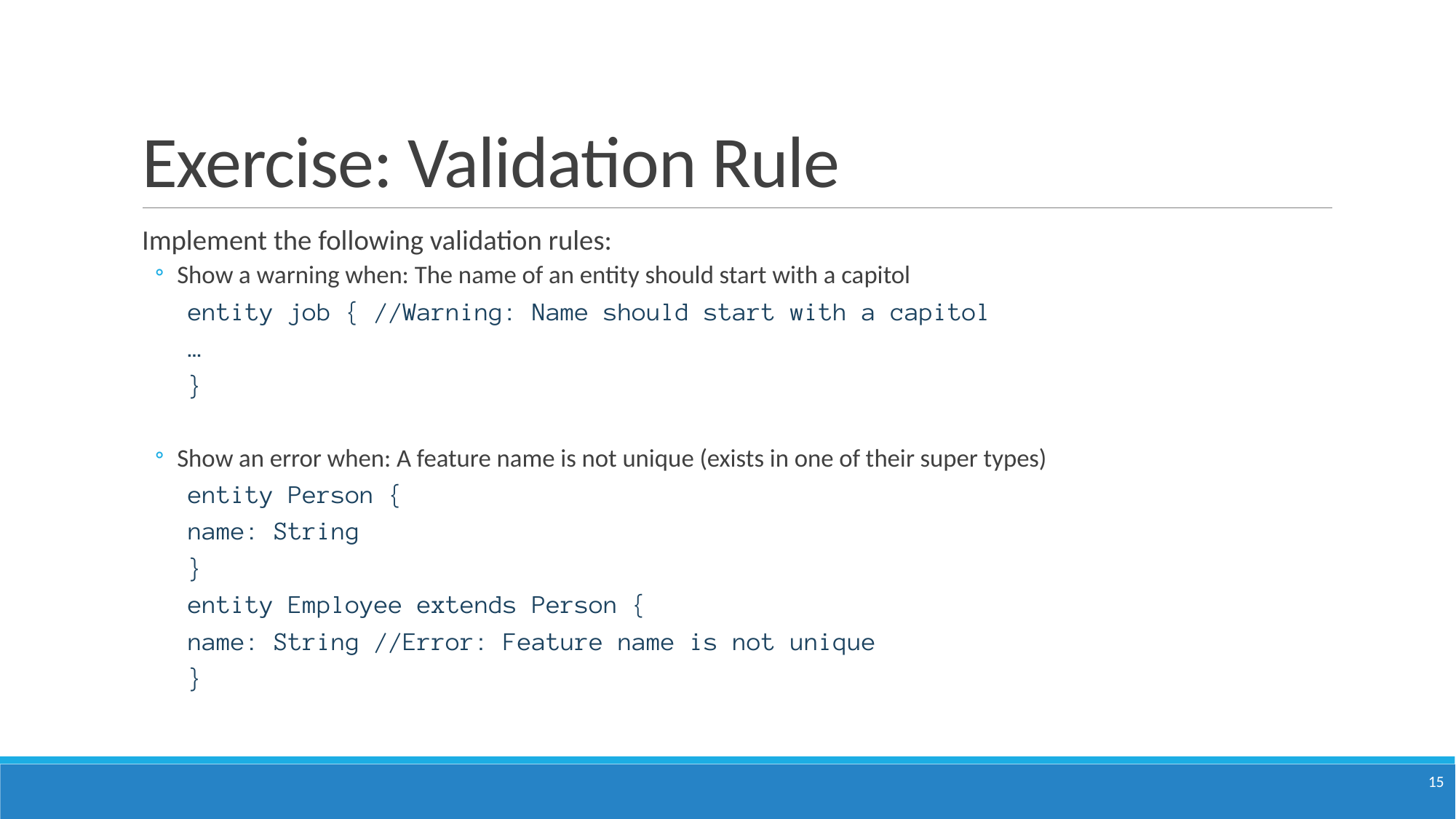

# Exercise: Validation Rule
Implement the following validation rules:
Show a warning when: The name of an entity should start with a capitol
entity job { //Warning: Name should start with a capitol
	…
}

Show an error when: A feature name is not unique (exists in one of their super types)
entity Person {
	name: String
}
entity Employee extends Person {
	name: String //Error: Feature name is not unique
}

15